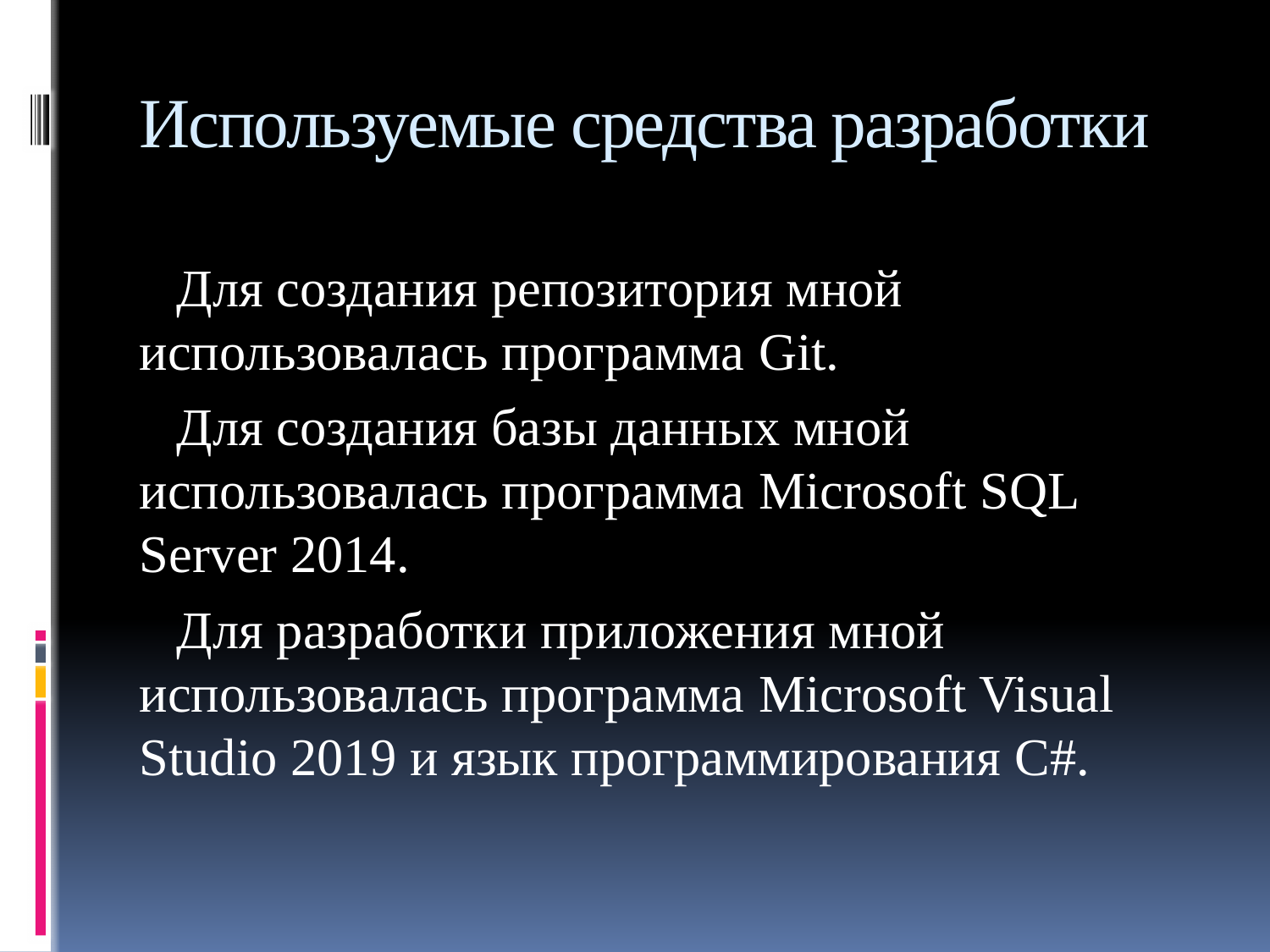

# Используемые средства разработки
Для создания репозитория мной использовалась программа Git.
Для создания базы данных мной использовалась программа Microsoft SQL Server 2014.
Для разработки приложения мной использовалась программа Microsoft Visual Studio 2019 и язык программирования C#.